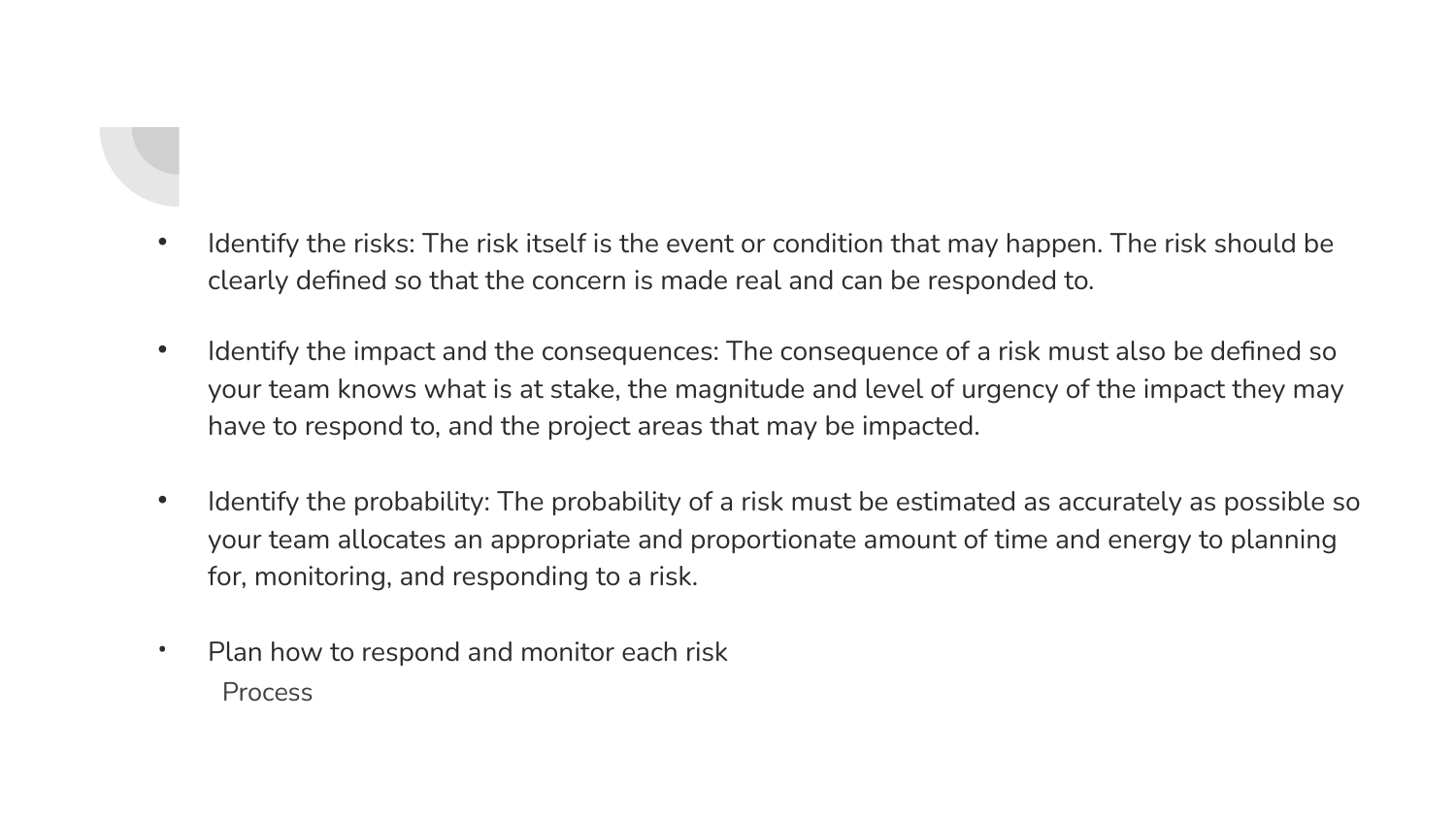

#
Identify the risks: The risk itself is the event or condition that may happen. The risk should be clearly defined so that the concern is made real and can be responded to.
Identify the impact and the consequences: The consequence of a risk must also be defined so your team knows what is at stake, the magnitude and level of urgency of the impact they may have to respond to, and the project areas that may be impacted.
Identify the probability: The probability of a risk must be estimated as accurately as possible so your team allocates an appropriate and proportionate amount of time and energy to planning for, monitoring, and responding to a risk.
Plan how to respond and monitor each risk
Process